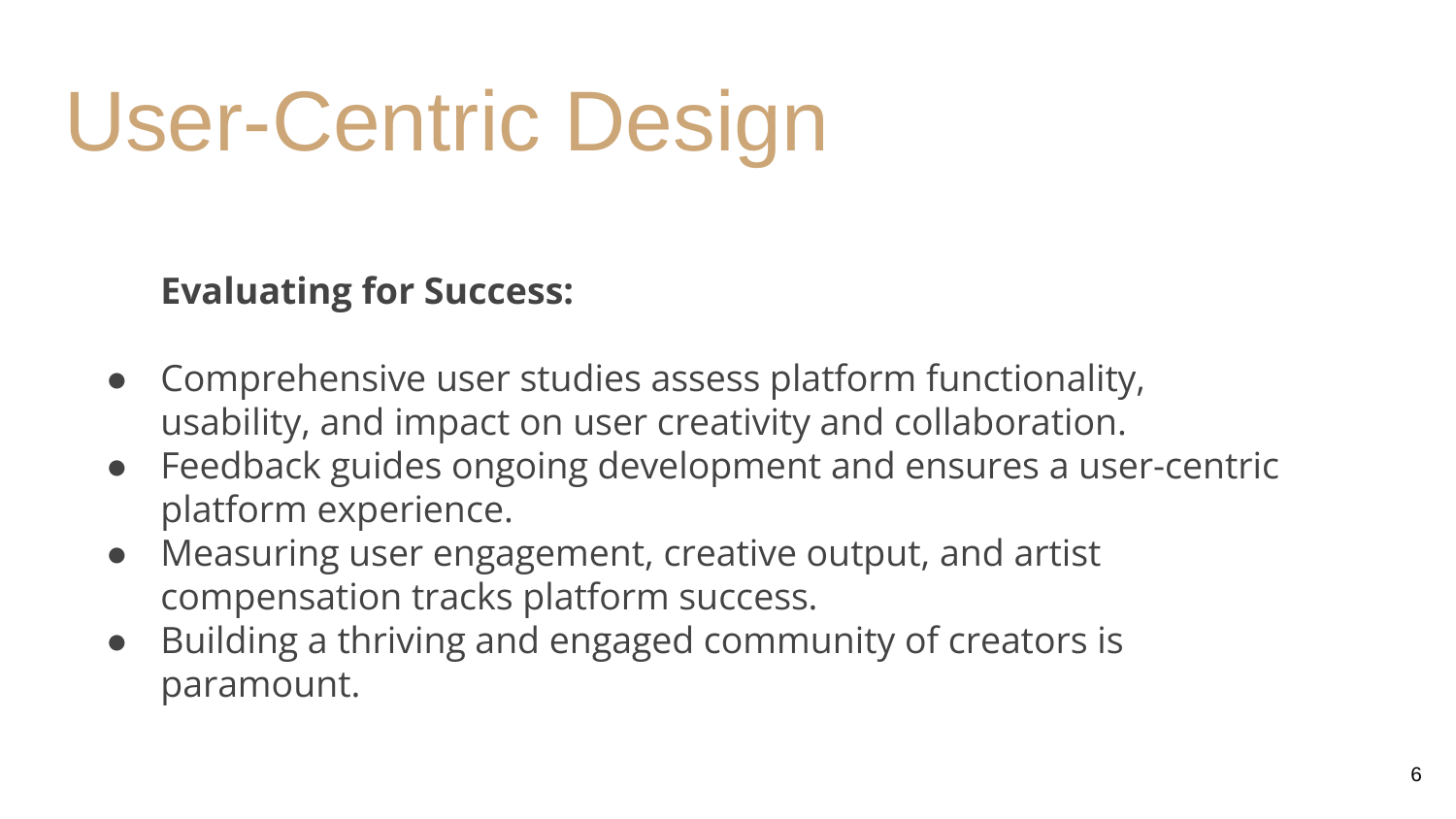

# User-Centric Design

Evaluating for Success:

Comprehensive user studies assess platform functionality, usability, and impact on user creativity and collaboration.
Feedback guides ongoing development and ensures a user-centric platform experience.
Measuring user engagement, creative output, and artist compensation tracks platform success.
Building a thriving and engaged community of creators is paramount.
6